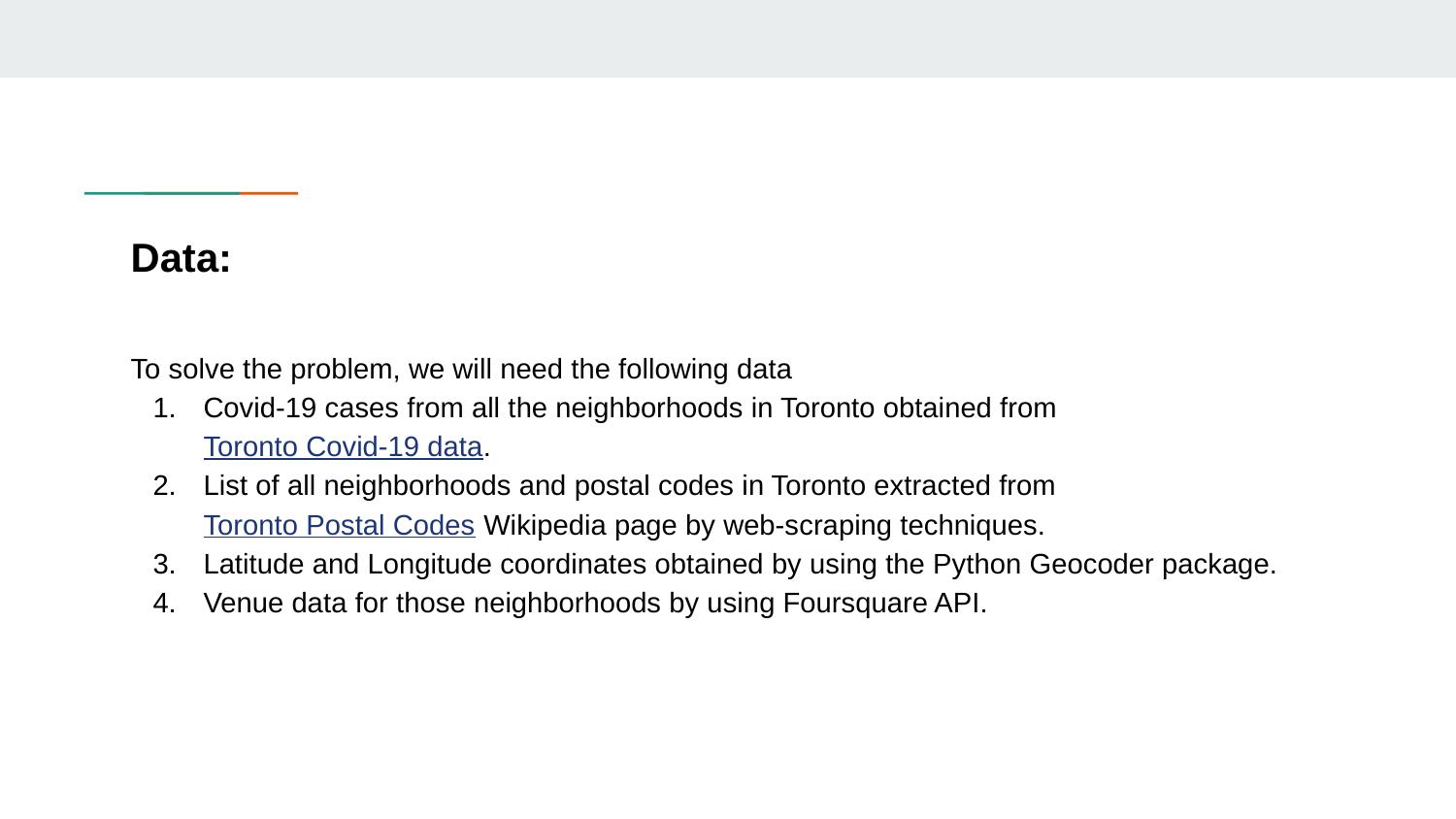

# Data:
To solve the problem, we will need the following data
Covid-19 cases from all the neighborhoods in Toronto obtained from Toronto Covid-19 data.
List of all neighborhoods and postal codes in Toronto extracted from Toronto Postal Codes Wikipedia page by web-scraping techniques.
Latitude and Longitude coordinates obtained by using the Python Geocoder package.
Venue data for those neighborhoods by using Foursquare API.